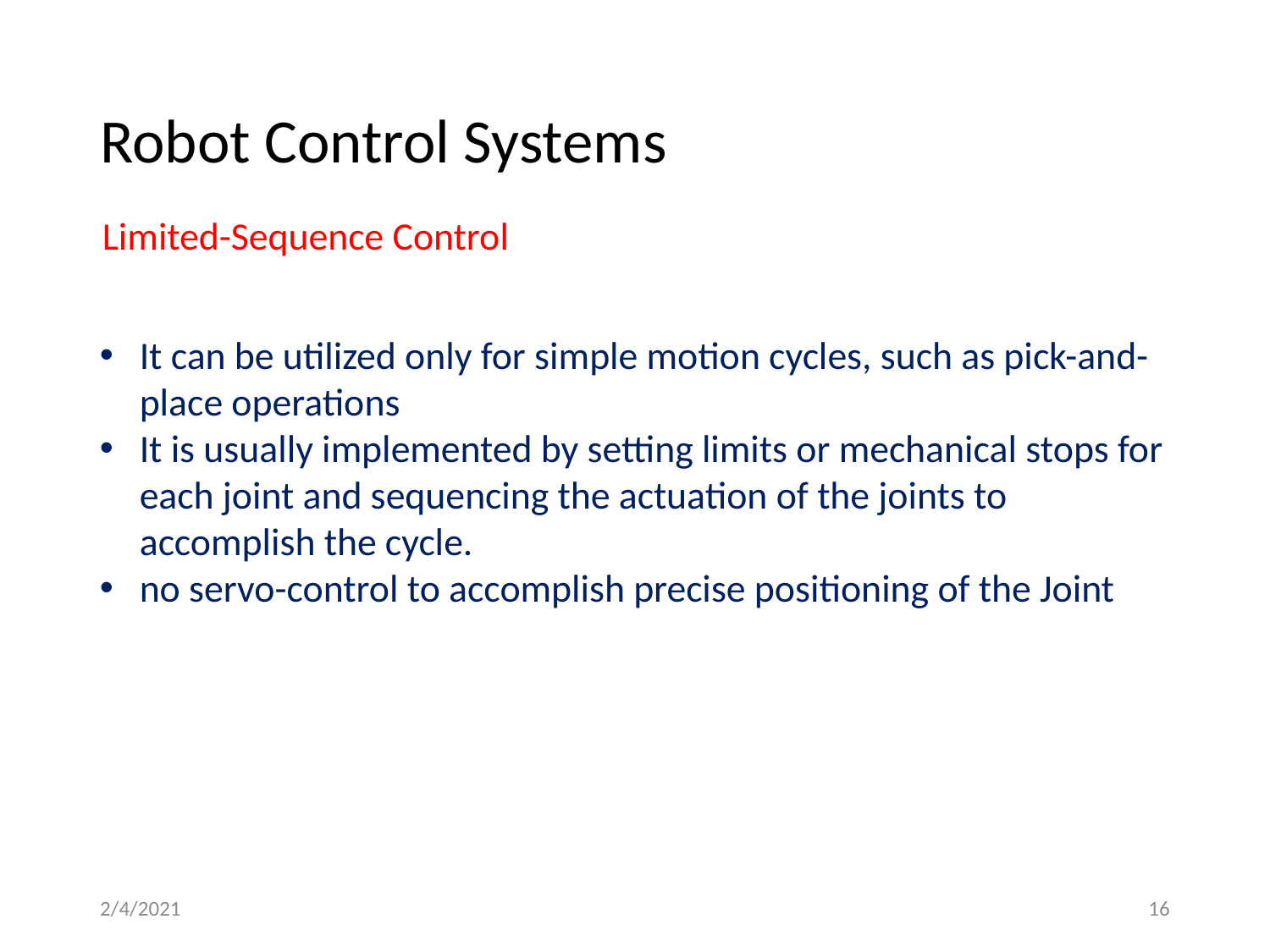

# Robot Control Systems
Limited-Sequence Control
It can be utilized only for simple motion cycles, such as pick-and-place operations
It is usually implemented by setting limits or mechanical stops for each joint and sequencing the actuation of the joints to accomplish the cycle.
no servo-control to accomplish precise positioning of the Joint

2/4/2021
16